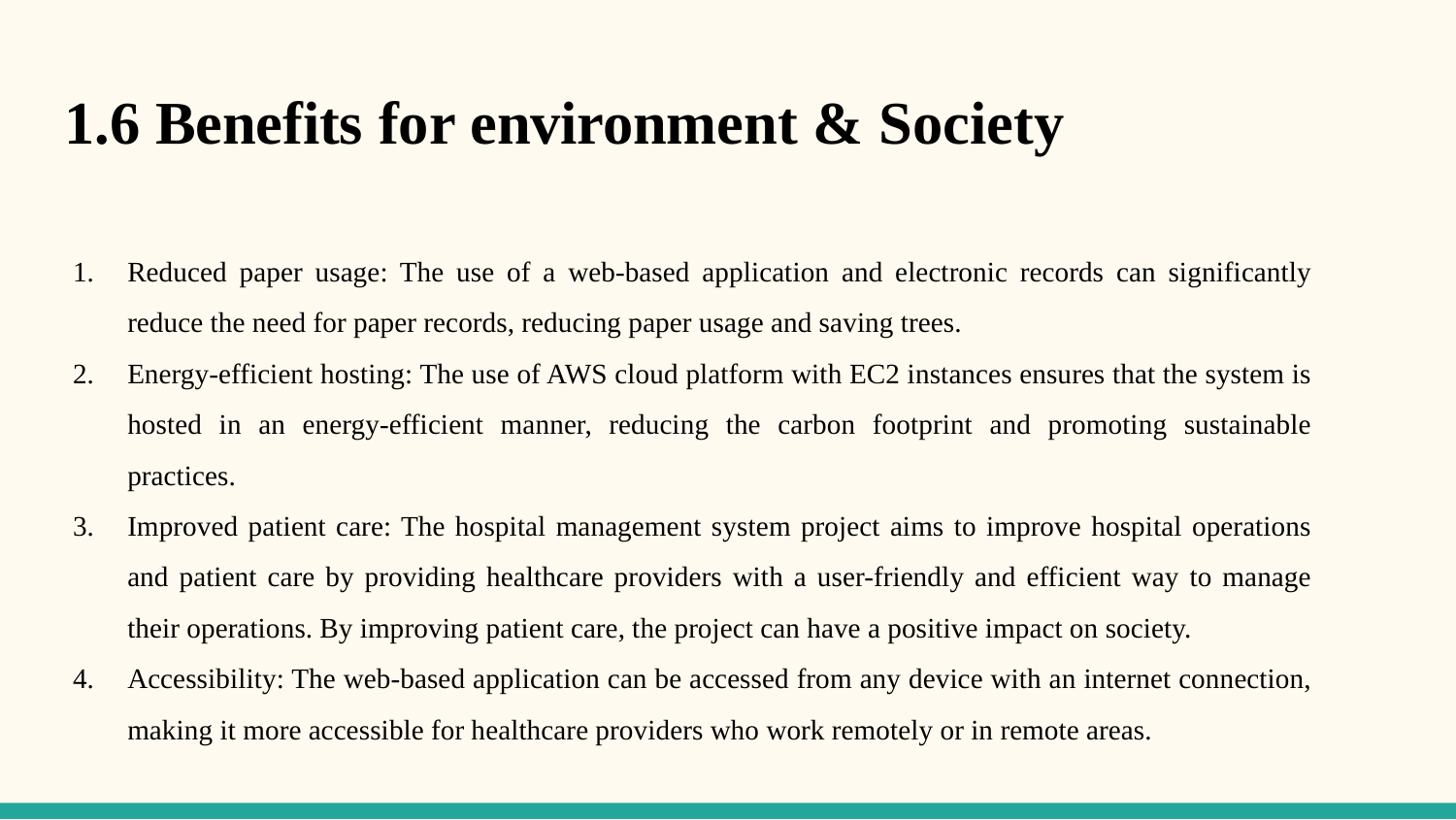

# 1.6 Benefits for environment & Society
Reduced paper usage: The use of a web-based application and electronic records can significantly reduce the need for paper records, reducing paper usage and saving trees.
Energy-efficient hosting: The use of AWS cloud platform with EC2 instances ensures that the system is hosted in an energy-efficient manner, reducing the carbon footprint and promoting sustainable practices.
Improved patient care: The hospital management system project aims to improve hospital operations and patient care by providing healthcare providers with a user-friendly and efficient way to manage their operations. By improving patient care, the project can have a positive impact on society.
Accessibility: The web-based application can be accessed from any device with an internet connection, making it more accessible for healthcare providers who work remotely or in remote areas.